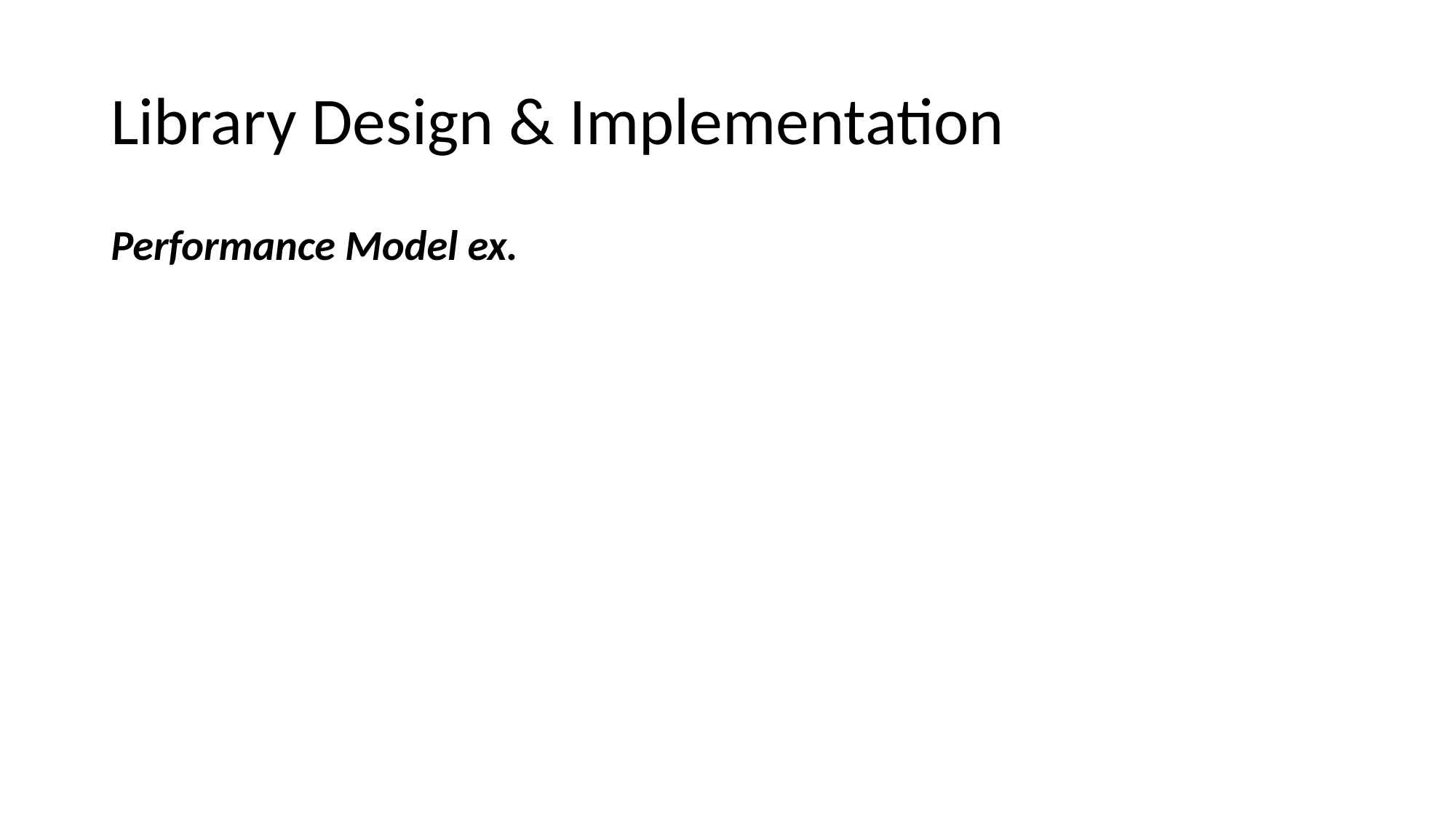

# Library Design & Implementation
Performance Model ex.